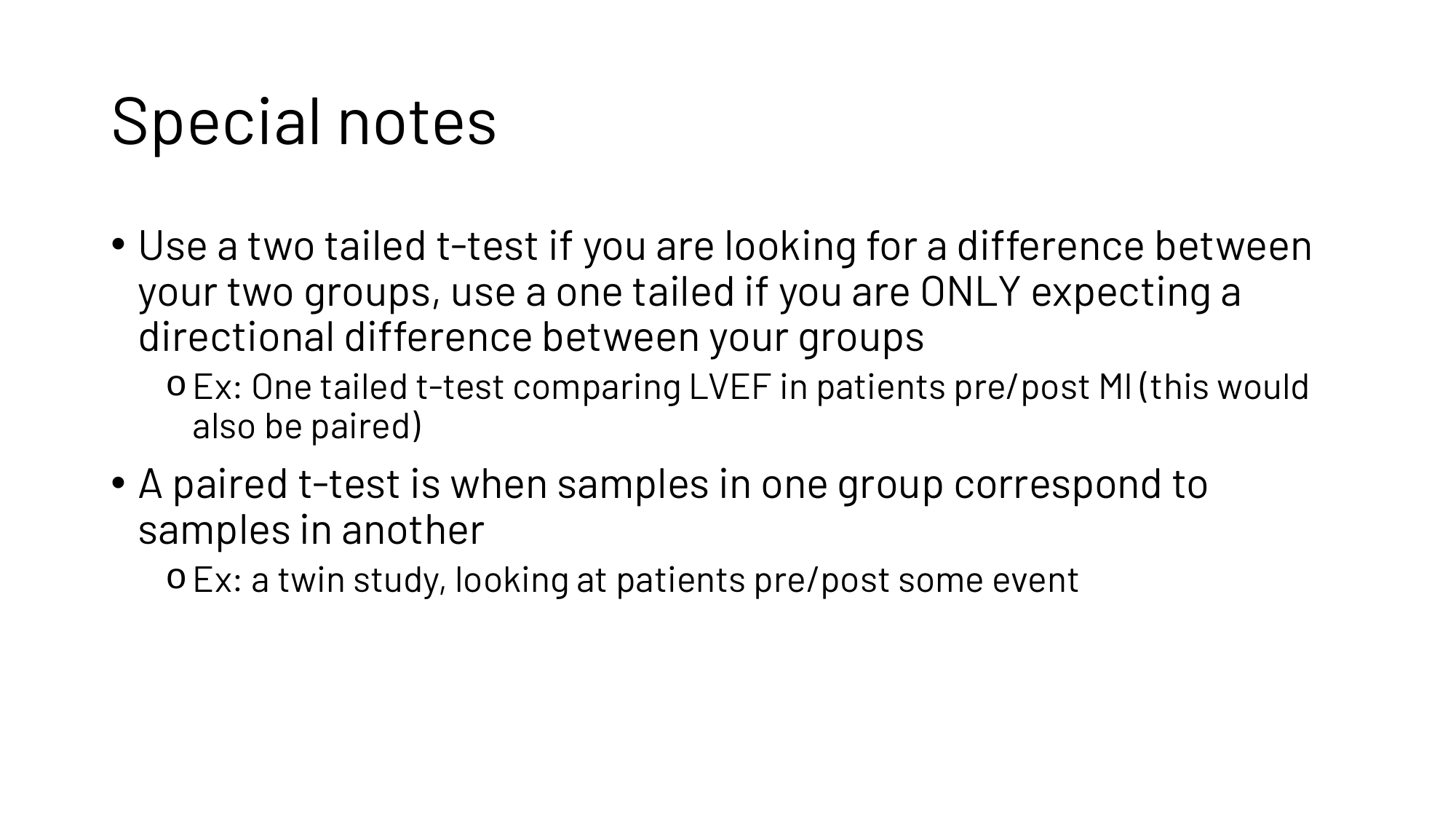

# Special notes
Use a two tailed t-test if you are looking for a difference between your two groups, use a one tailed if you are ONLY expecting a directional difference between your groups
Ex: One tailed t-test comparing LVEF in patients pre/post MI (this would also be paired)
A paired t-test is when samples in one group correspond to samples in another
Ex: a twin study, looking at patients pre/post some event